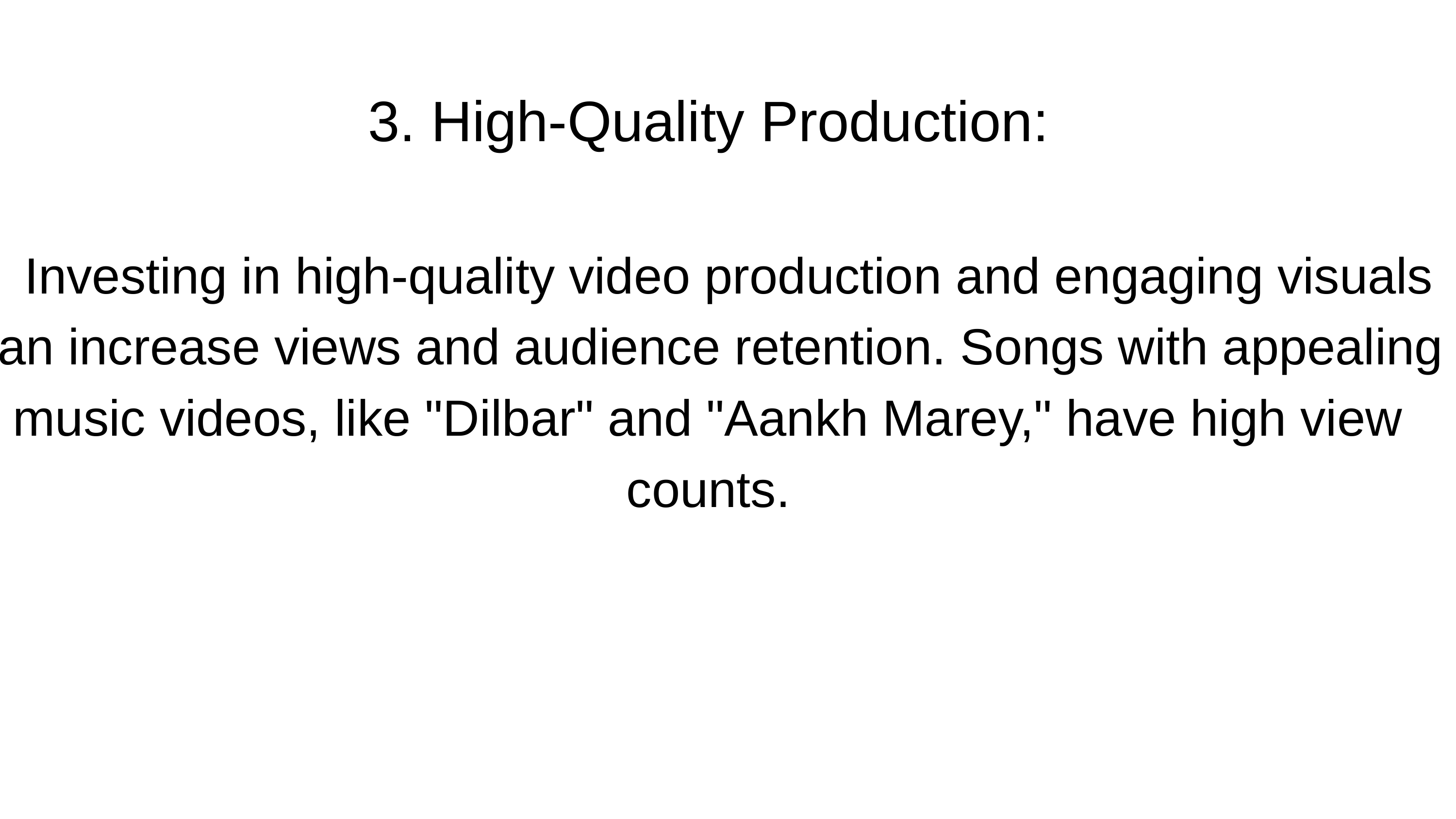

3. High-Quality Production:

   Investing in high-quality video production and engaging visuals can increase views and audience retention. Songs with appealing music videos, like "Dilbar" and "Aankh Marey," have high view counts.